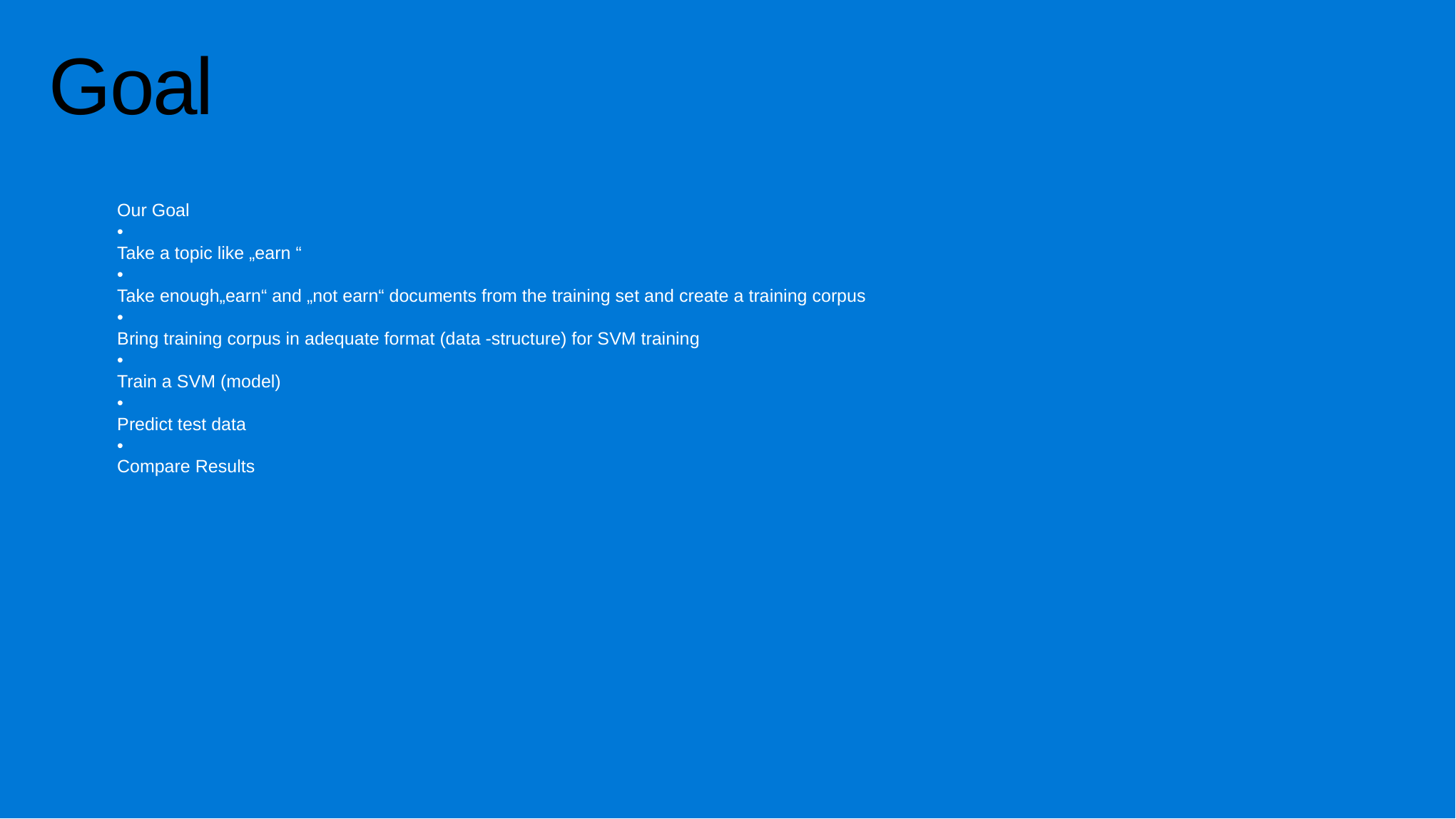

# Goal
Our Goal
•
Take a topic like „earn “
•
Take enough„earn“ and „not earn“ documents from the training set and create a training corpus
•
Bring training corpus in adequate format (data -structure) for SVM training
•
Train a SVM (model)
•
Predict test data
•
Compare Results